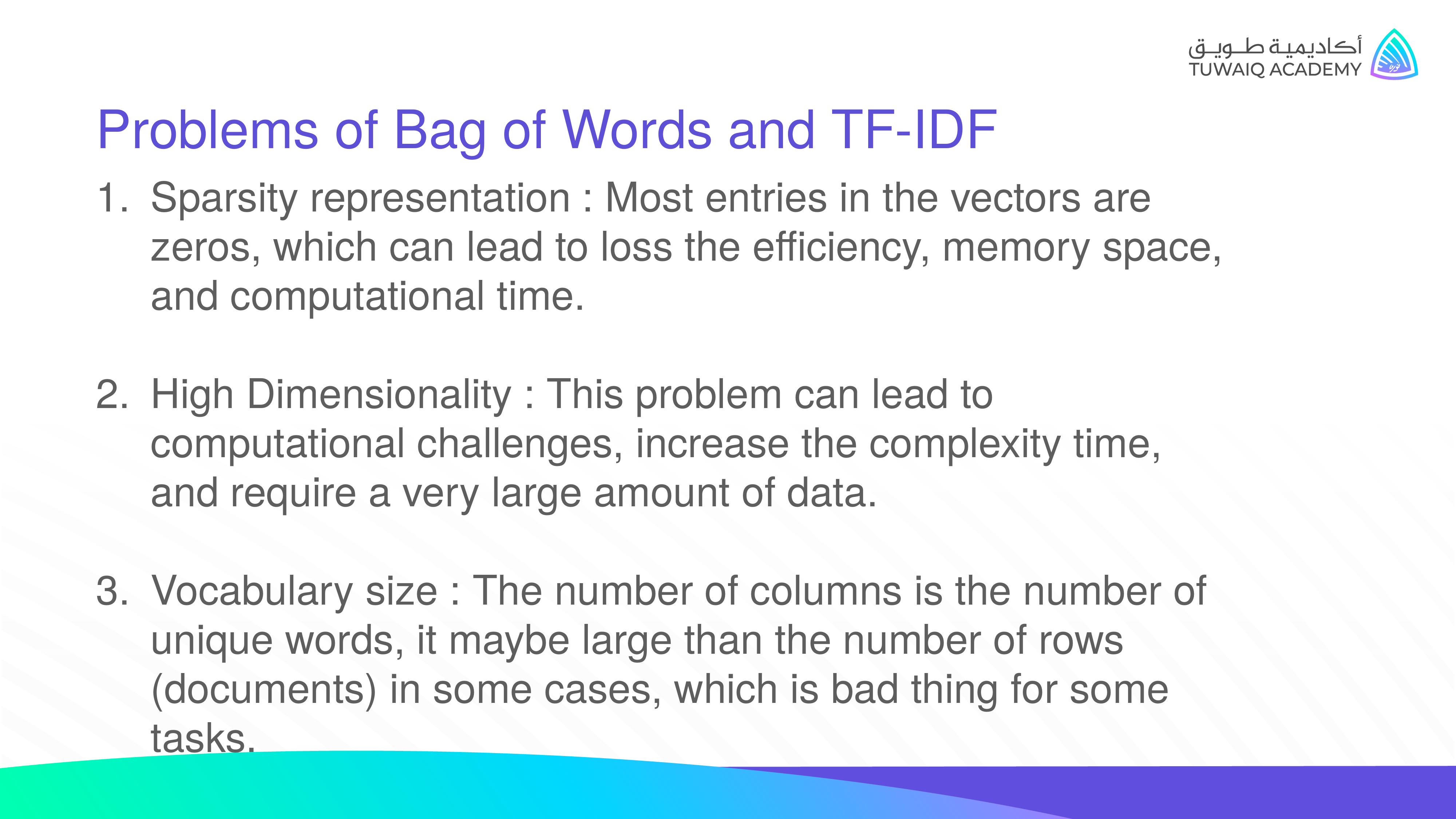

Problems of Bag of Words and TF-IDF

Sparsity representation : Most entries in the vectors are zeros, which can lead to loss the efficiency, memory space, and computational time.

High Dimensionality : This problem can lead to computational challenges, increase the complexity time, and require a very large amount of data.

Vocabulary size : The number of columns is the number of unique words, it maybe large than the number of rows (documents) in some cases, which is bad thing for some tasks.